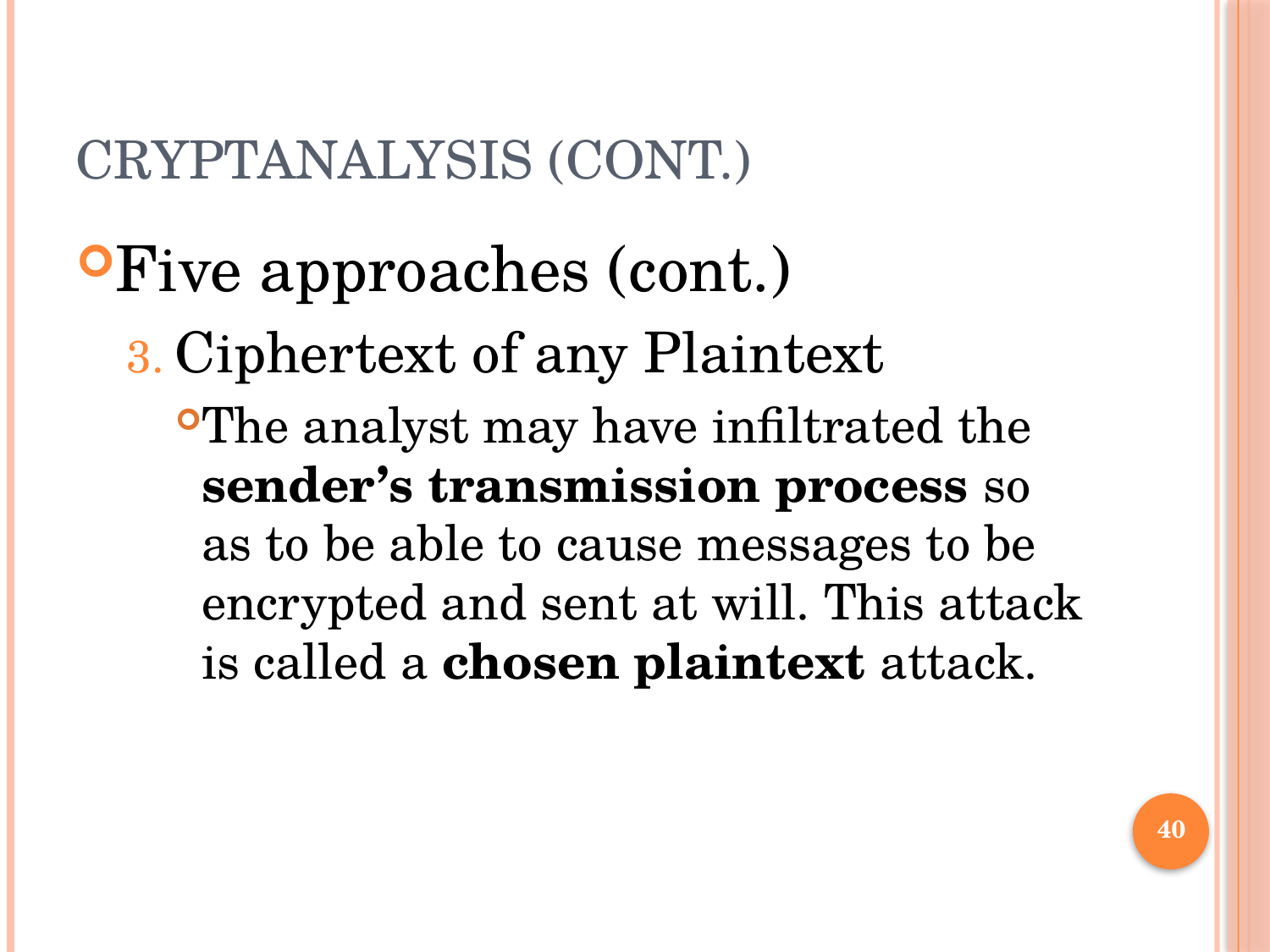

# Cryptanalysis (cont.)
Five approaches (cont.)
Ciphertext of any Plaintext
The analyst may have infiltrated the sender’s transmission process so as to be able to cause messages to be encrypted and sent at will. This attack is called a chosen plaintext attack.
40